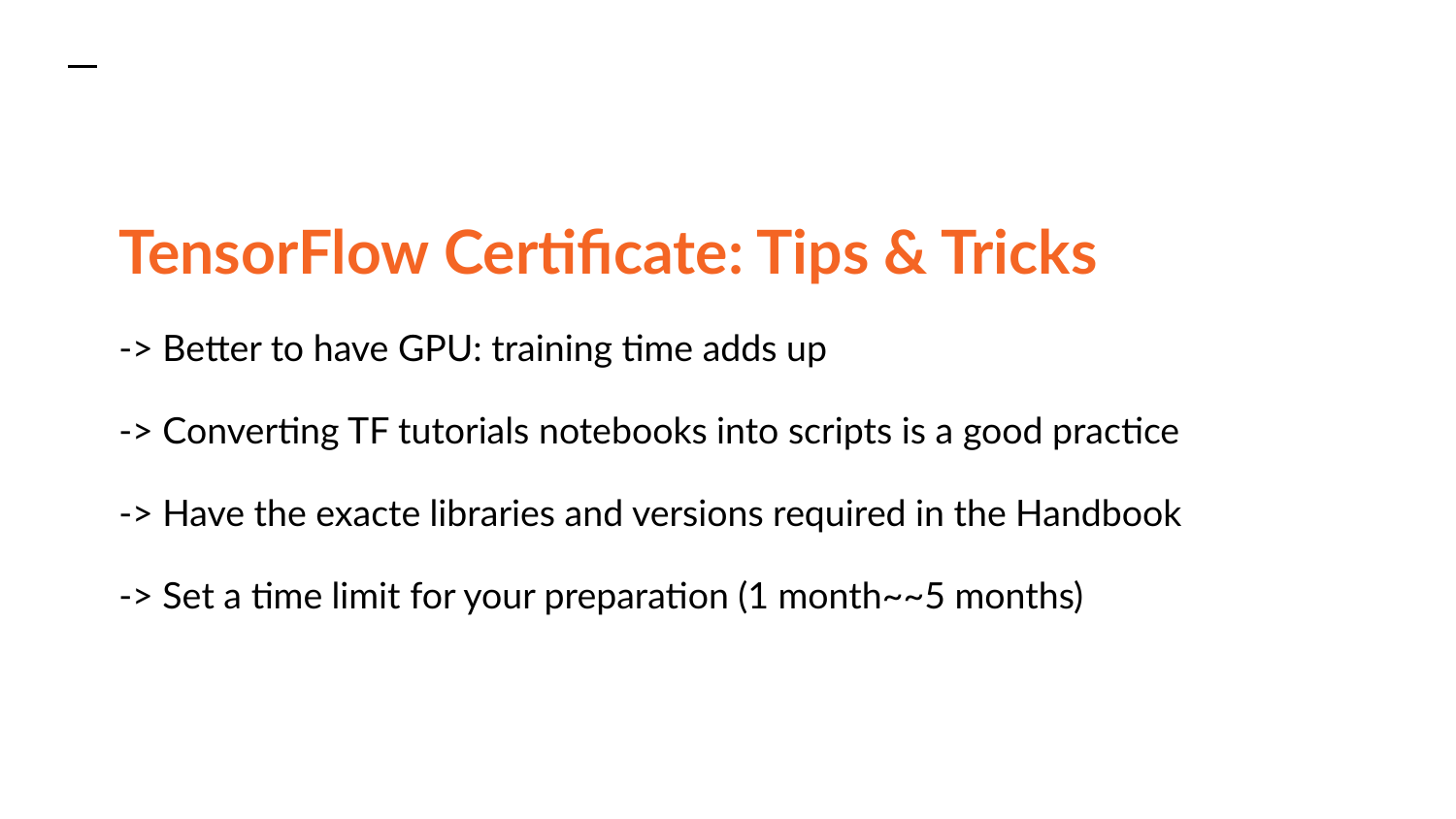

TensorFlow Certificate: Tips & Tricks
-> Better to have GPU: training time adds up
-> Converting TF tutorials notebooks into scripts is a good practice
-> Have the exacte libraries and versions required in the Handbook
-> Set a time limit for your preparation (1 month~~5 months)